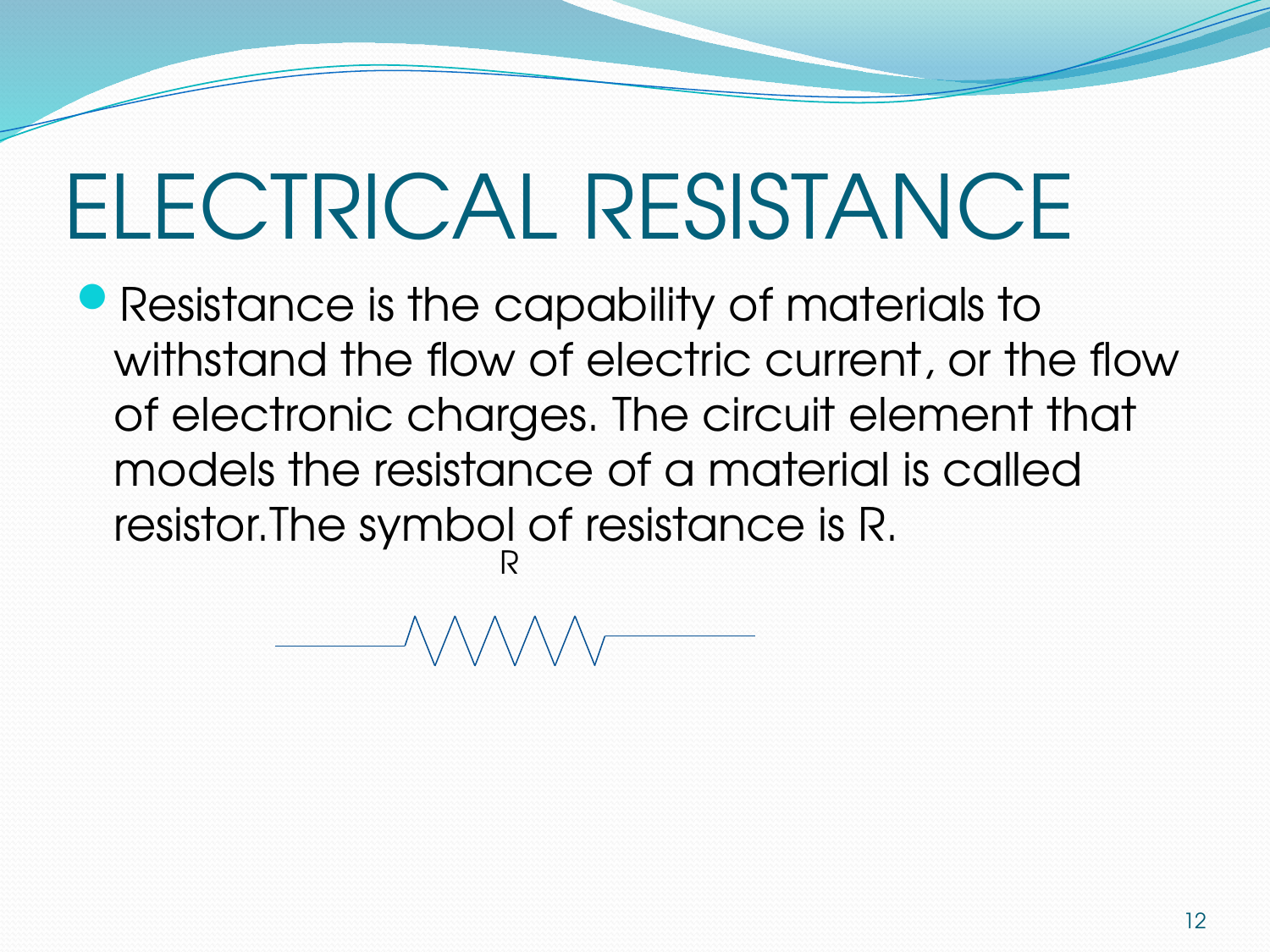

# ELECTRICAL RESISTANCE
Resistance is the capability of materials to withstand the flow of electric current, or the flow of electronic charges. The circuit element that models the resistance of a material is called resistor.The symbol of resistance is R.

       R
12